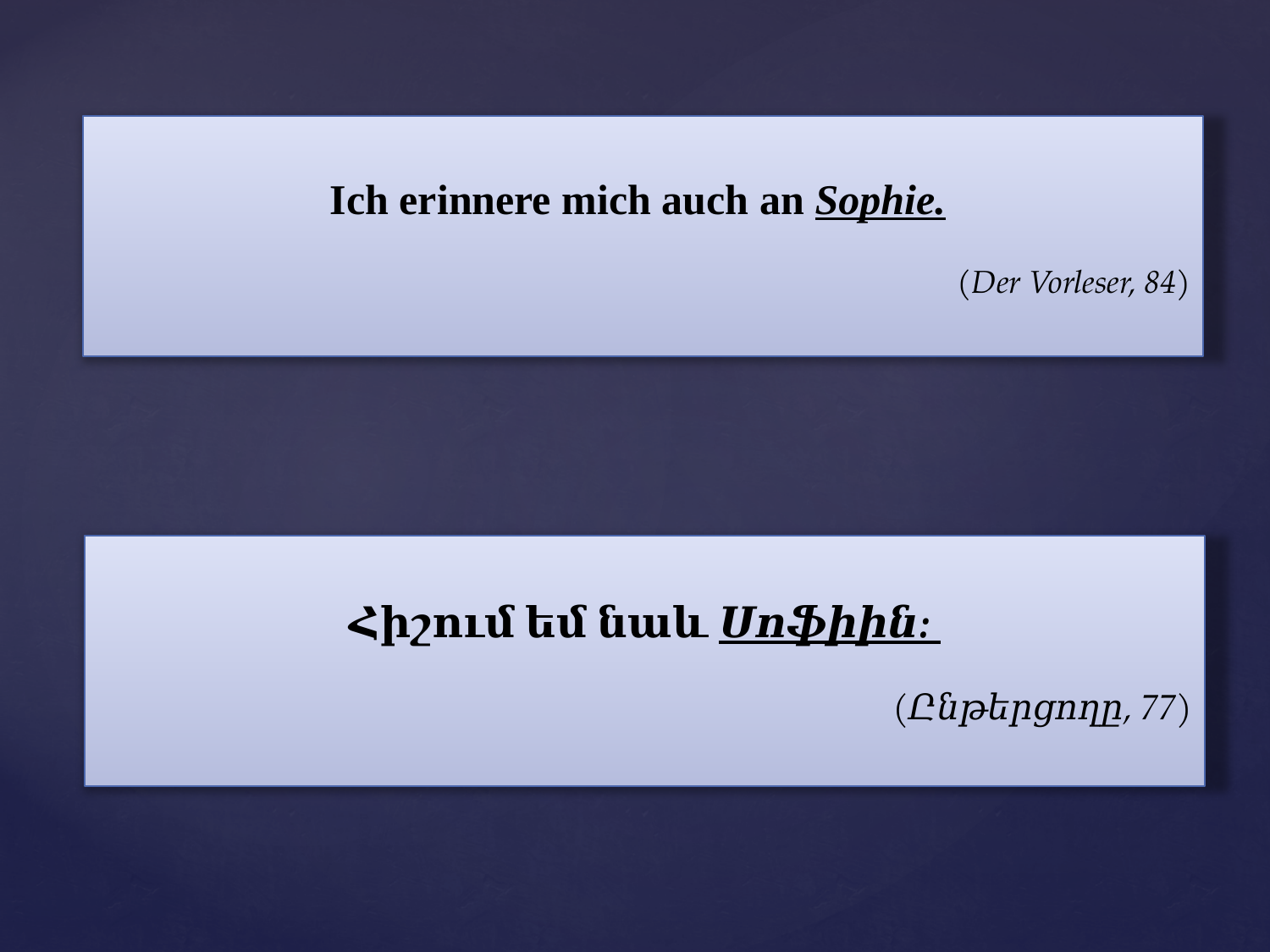

Ich erinnere mich auch an Sophie.

(Der Vorleser, 84)
Հիշում եմ նաև Սոֆիին:

(Ընթերցողը, 77)